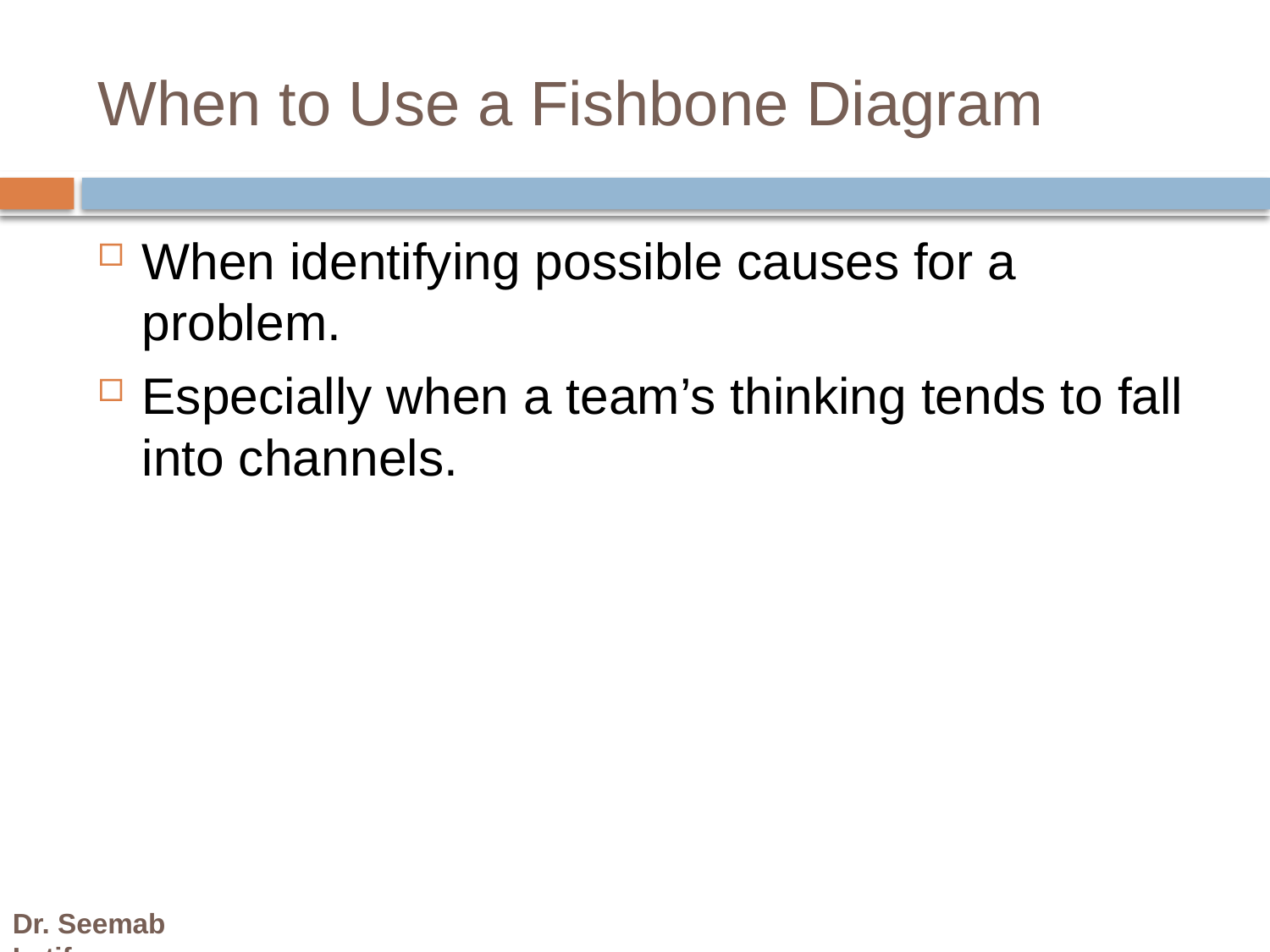

# When to Use a Fishbone Diagram
When identifying possible causes for a problem.
Especially when a team’s thinking tends to fall into channels.